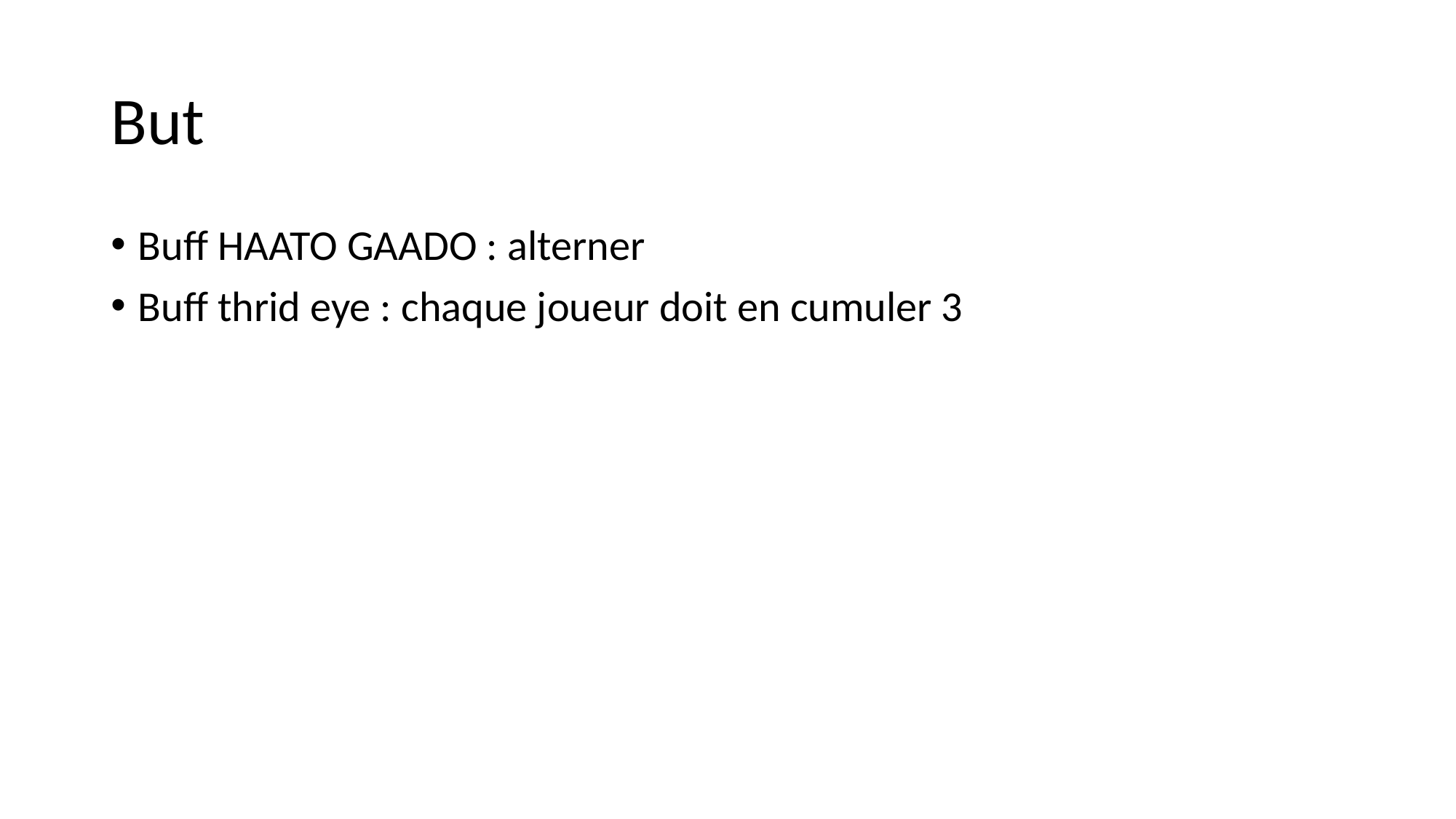

# But
Buff HAATO GAADO : alterner
Buff thrid eye : chaque joueur doit en cumuler 3